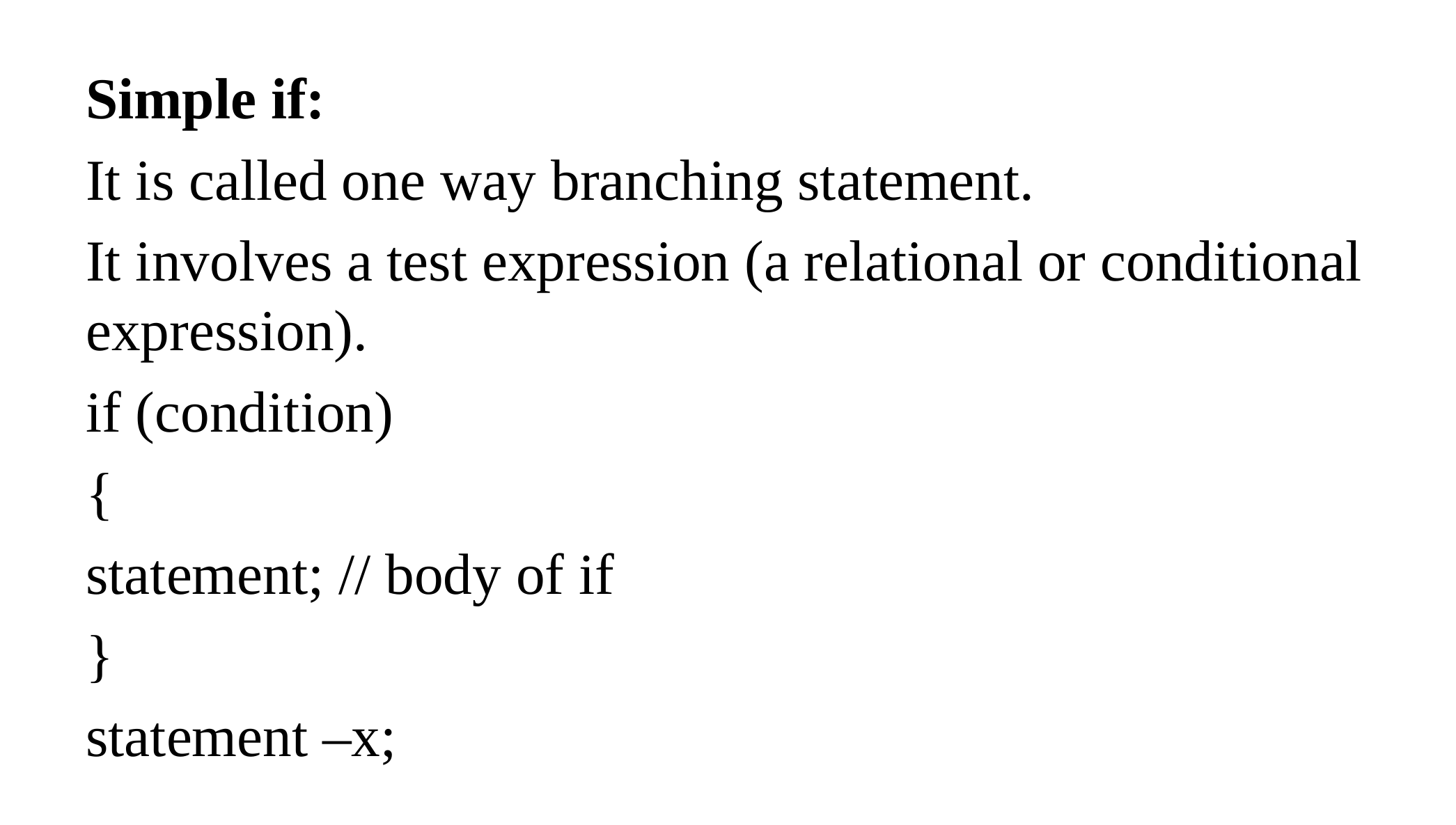

Simple if:
It is called one way branching statement.
It involves a test expression (a relational or conditional expression).
if (condition)
{
statement; // body of if
}
statement –x;